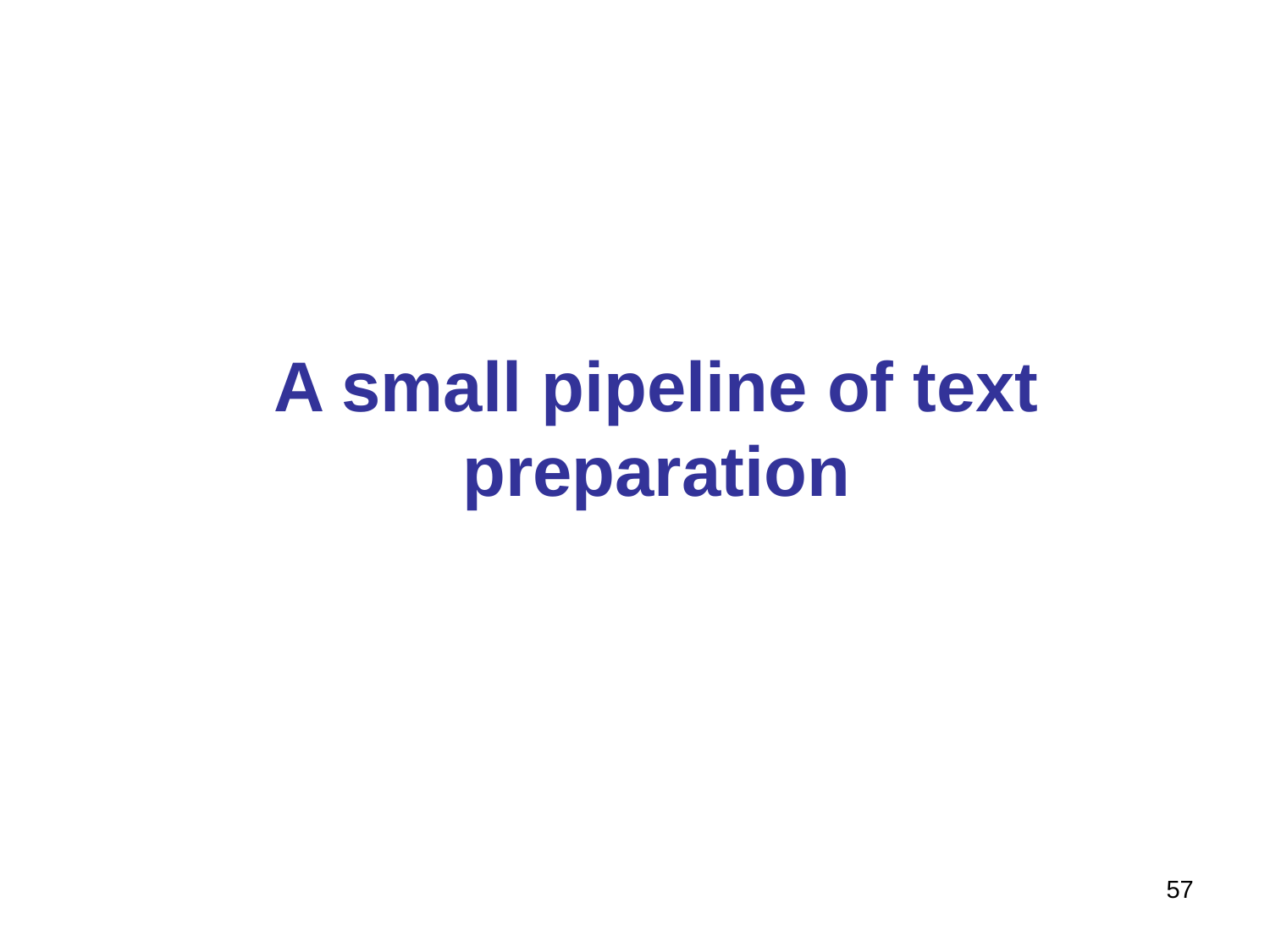

# A small pipeline of text preparation
57